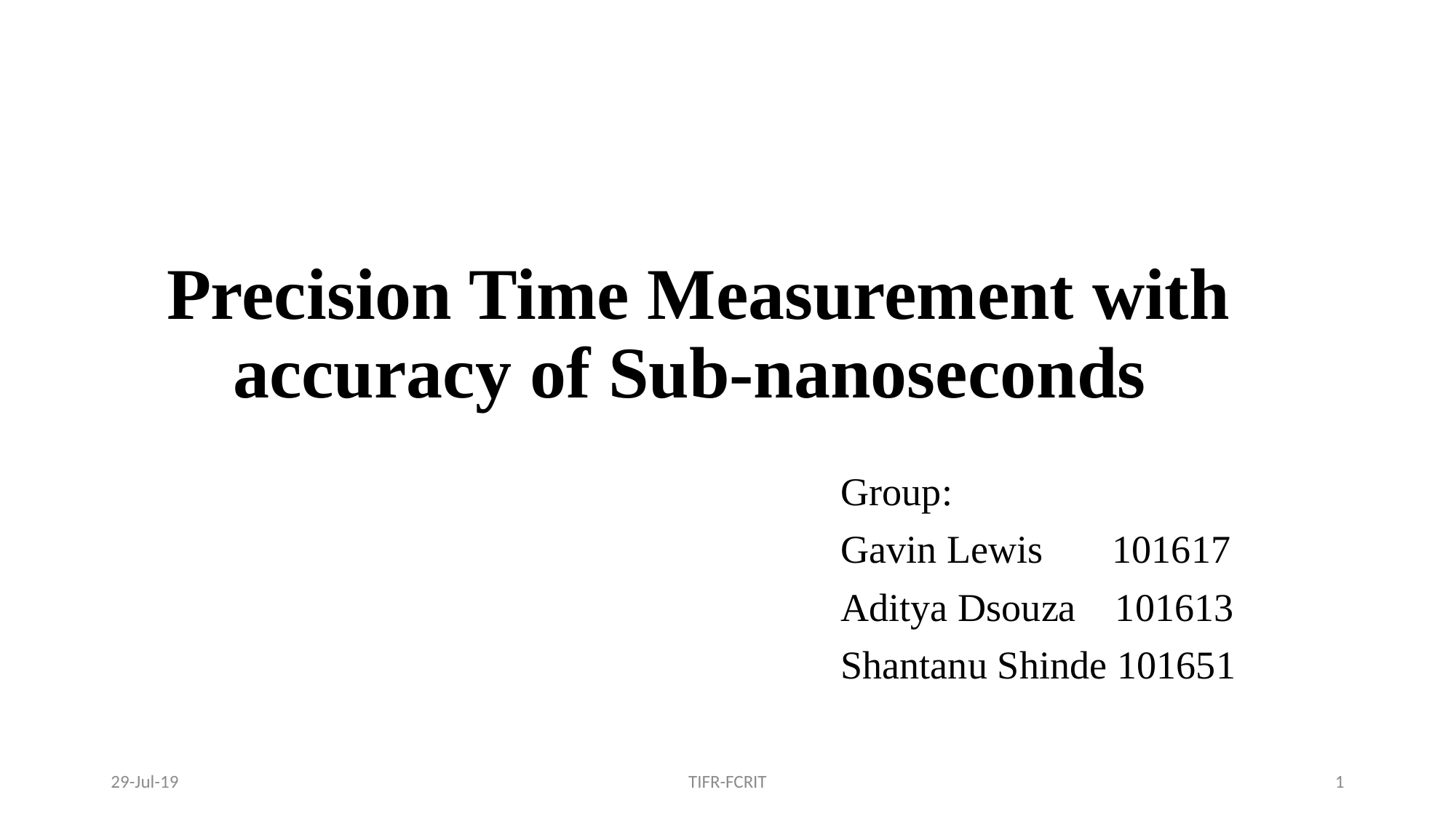

# Precision Time Measurement with accuracy of Sub-nanoseconds
Group:
Gavin Lewis       101617
Aditya Dsouza    101613
Shantanu Shinde 101651
29-Jul-19
TIFR-FCRIT
1